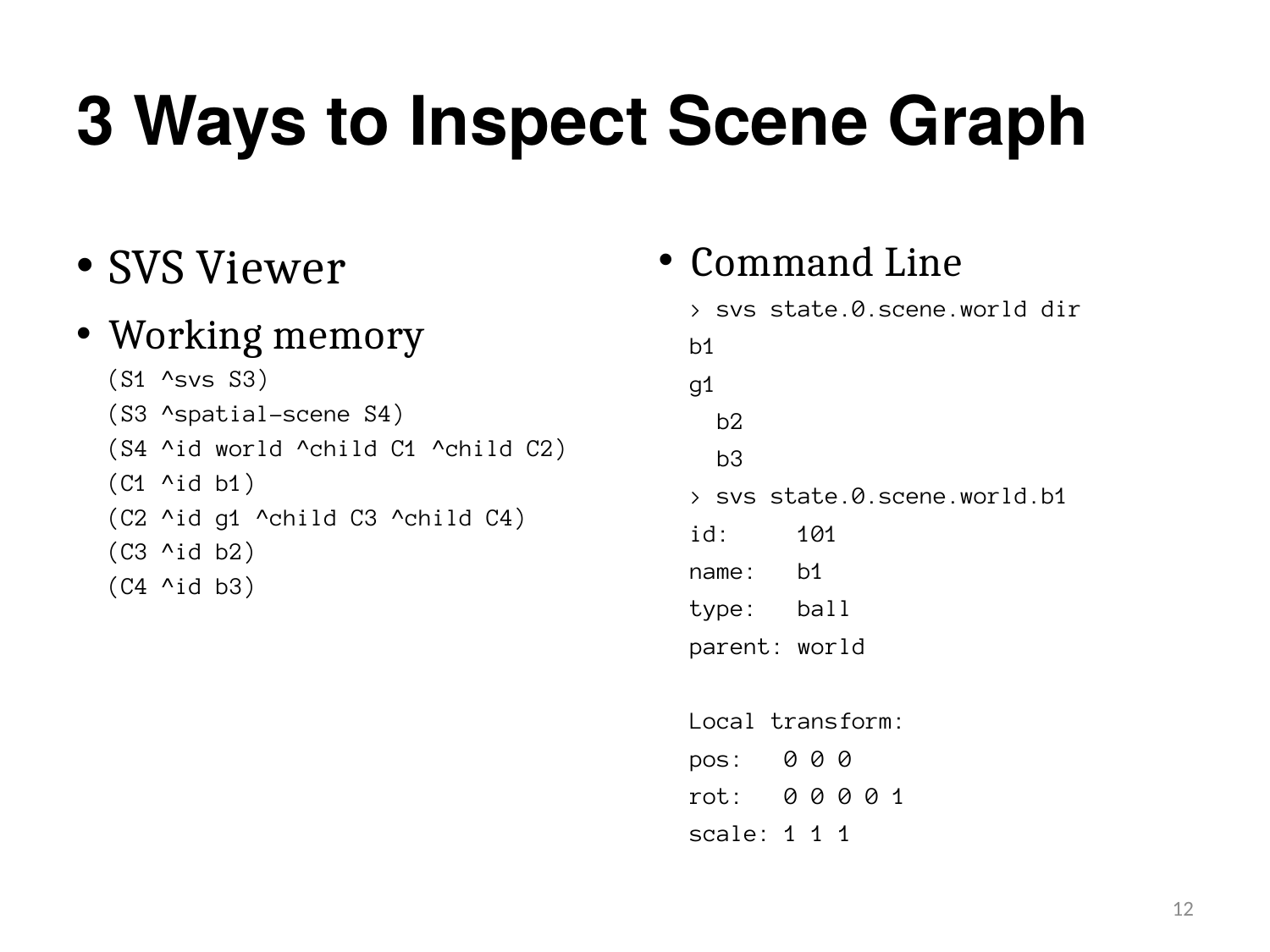

# 3 Ways to Inspect Scene Graph
SVS Viewer
Working memory
(S1 ^svs S3)
(S3 ^spatial-scene S4)
(S4 ^id world ^child C1 ^child C2)
(C1 ^id b1)
(C2 ^id g1 ^child C3 ^child C4)
(C3 ^id b2)
(C4 ^id b3)
Command Line
> svs state.0.scene.world dir
b1
g1
  b2
  b3
> svs state.0.scene.world.b1
id:     101
name:   b1
type:   ball
parent: world

Local transform:
pos:   0 0 0
rot:   0 0 0 0 1
scale: 1 1 1
12